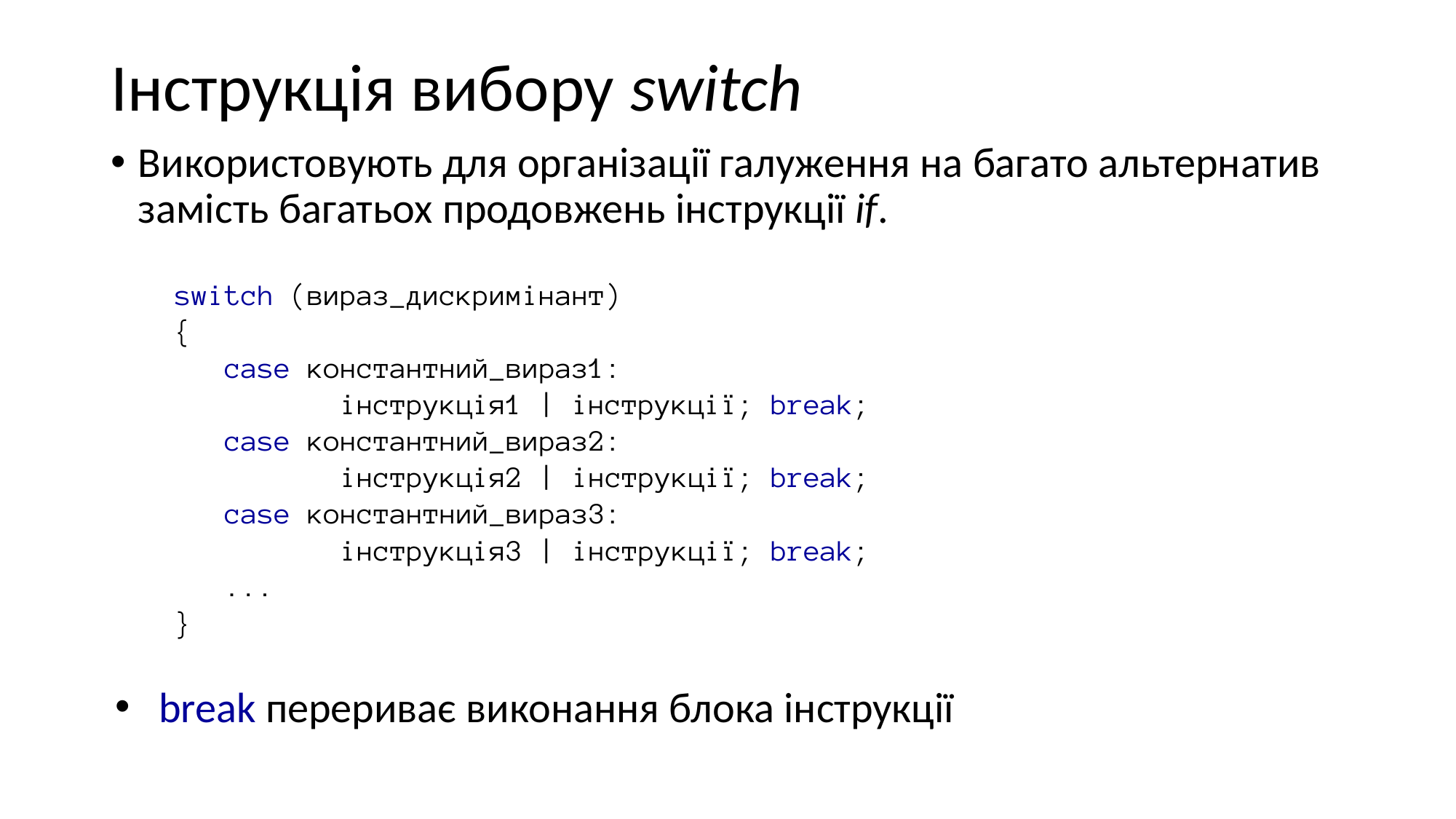

# Інструкція вибору switch
Використовують для організації галуження на багато альтернатив замість багатьох продовжень інструкції if.
switch (вираз_дискримінант)
{
   case константний_вираз1:
          інструкція1 | інструкції; break;
   case константний_вираз2:
          інструкція2 | інструкції; break;
   case константний_вираз3:
          інструкція3 | інструкції; break;
   ...
}
 break перериває виконання блока інструкції